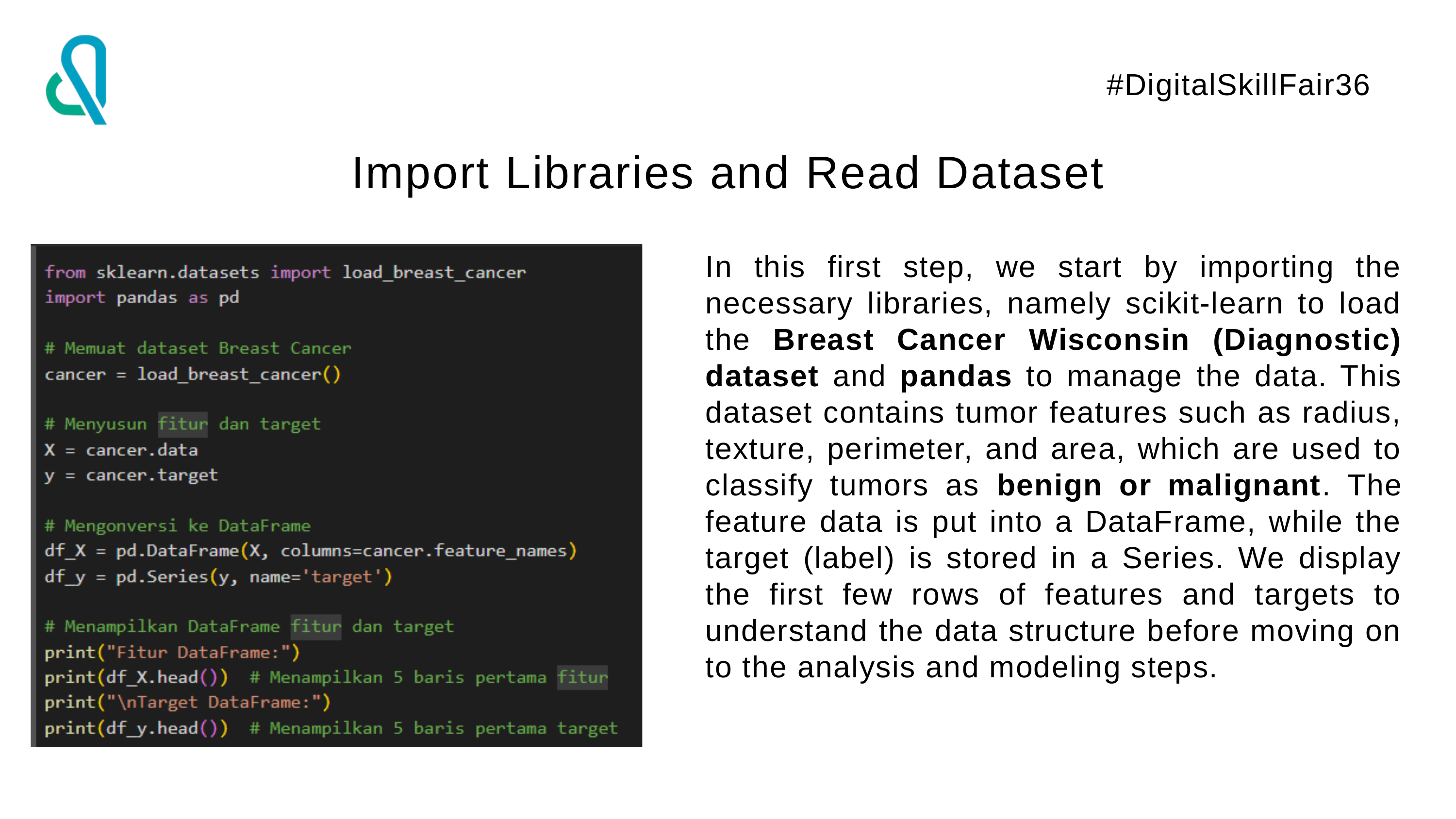

#DigitalSkillFair36
Import Libraries and Read Dataset

In this first step, we start by importing the necessary libraries, namely scikit-learn to load the Breast Cancer Wisconsin (Diagnostic) dataset and pandas to manage the data. This dataset contains tumor features such as radius, texture, perimeter, and area, which are used to classify tumors as benign or malignant. The feature data is put into a DataFrame, while the target (label) is stored in a Series. We display the first few rows of features and targets to understand the data structure before moving on to the analysis and modeling steps.